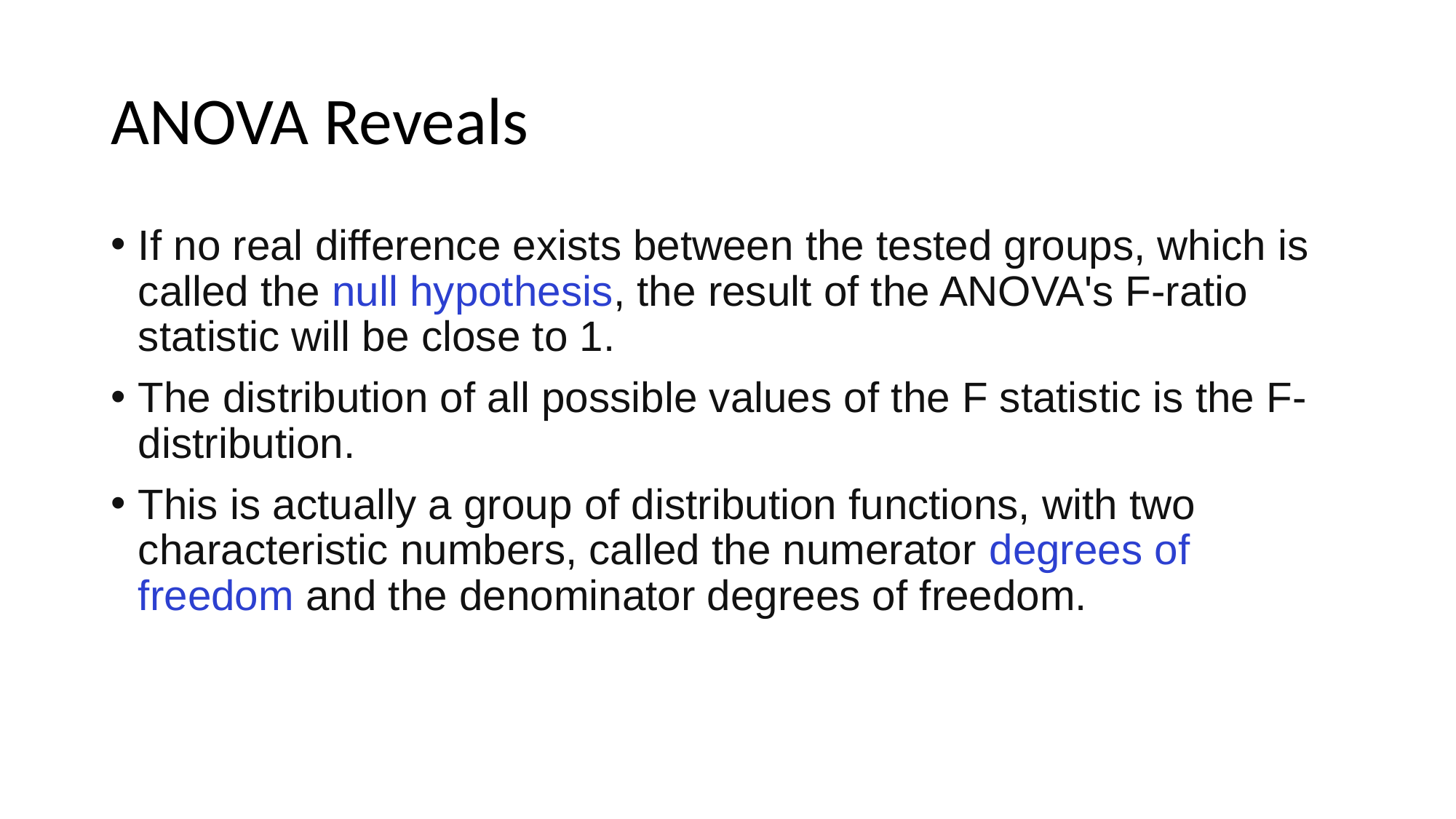

# ANOVA Reveals
If no real difference exists between the tested groups, which is called the null hypothesis, the result of the ANOVA's F-ratio statistic will be close to 1.
The distribution of all possible values of the F statistic is the F-distribution.
This is actually a group of distribution functions, with two characteristic numbers, called the numerator degrees of freedom and the denominator degrees of freedom.